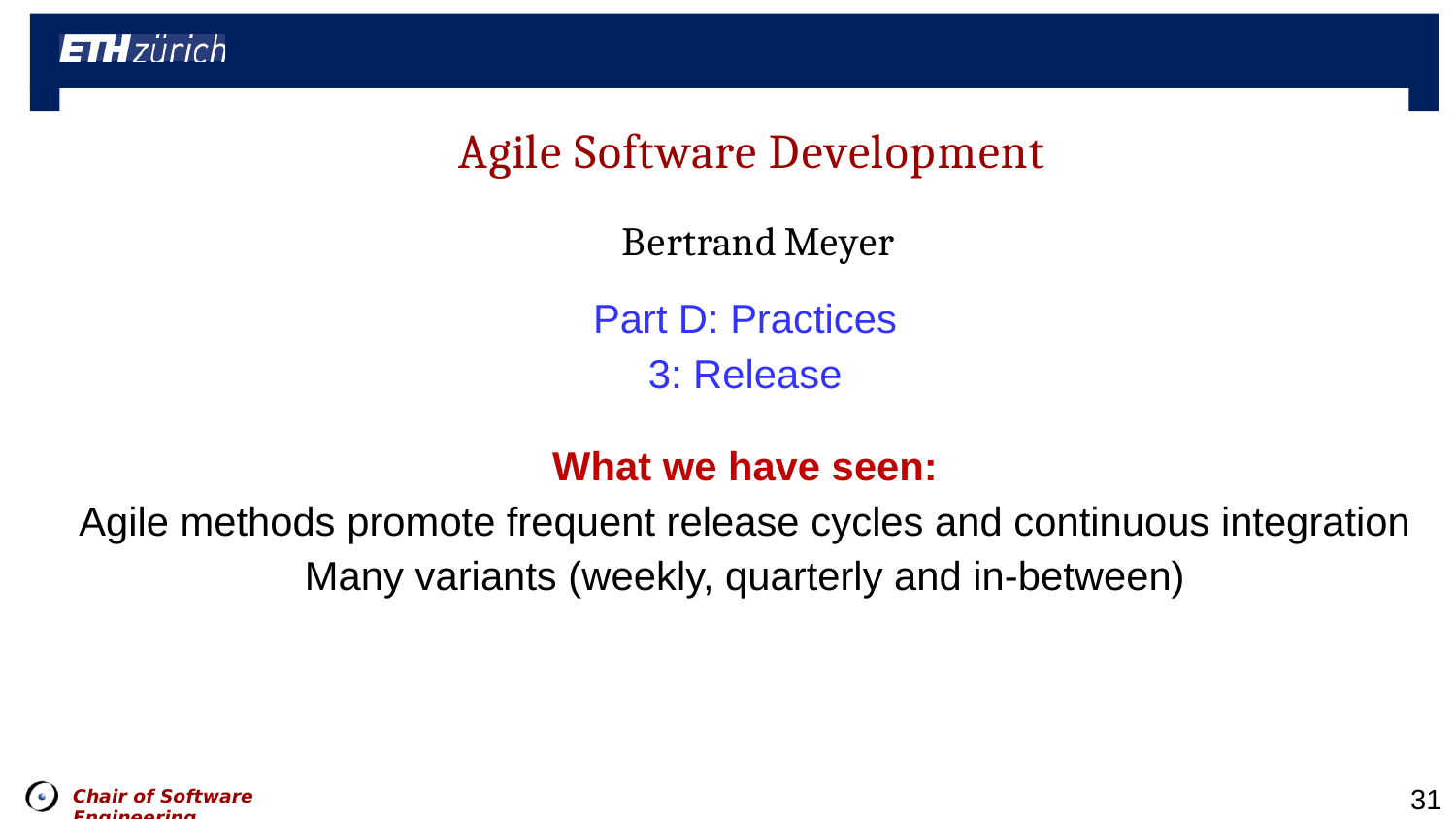

Part D: Practices
3: Release
What we have seen:
Agile methods promote frequent release cycles and continuous integration
Many variants (weekly, quarterly and in-between)